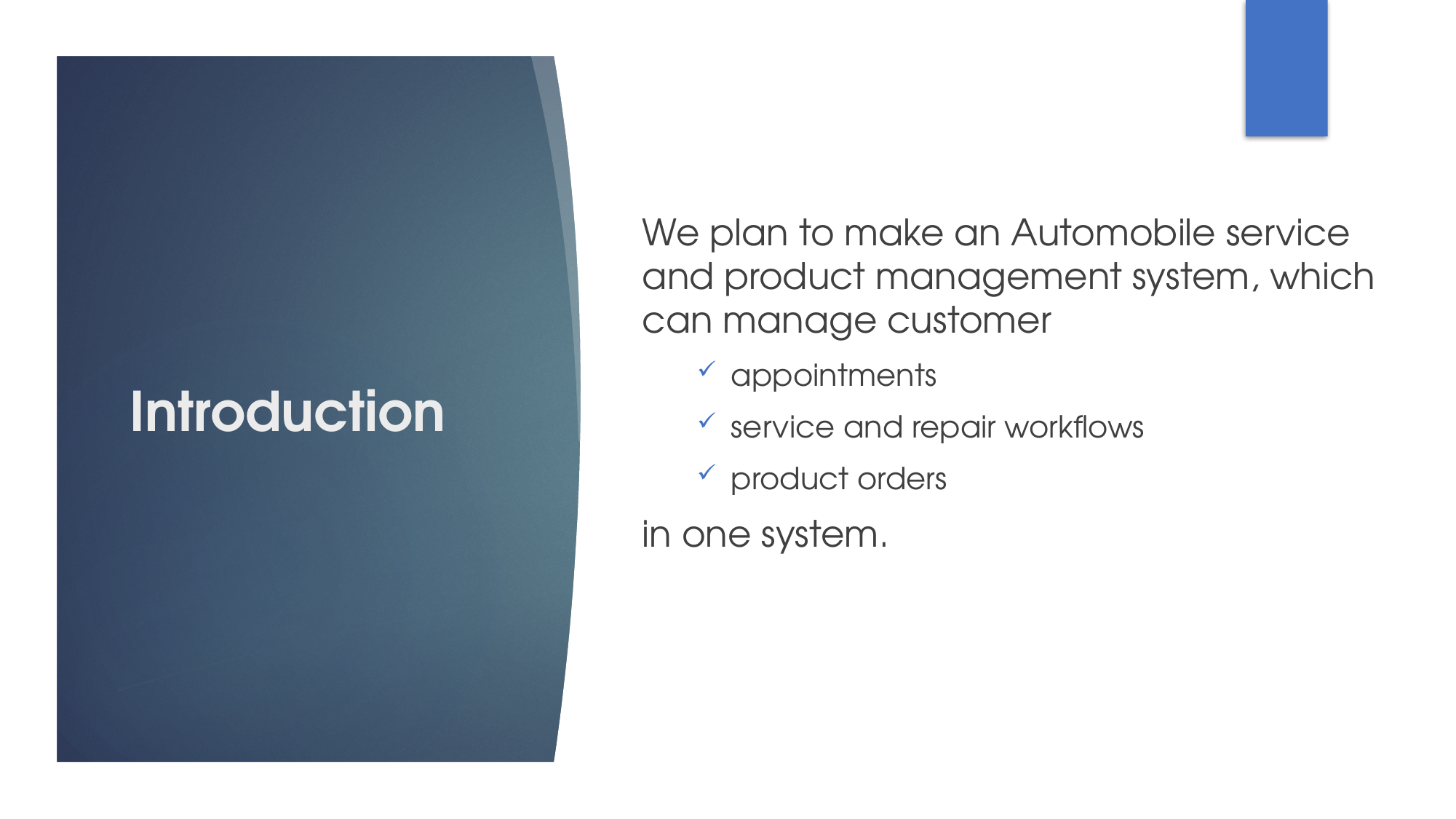

We plan to make an Automobile service and product management system, which can manage customer
appointments
service and repair workflows
product orders
in one system.

# Introduction